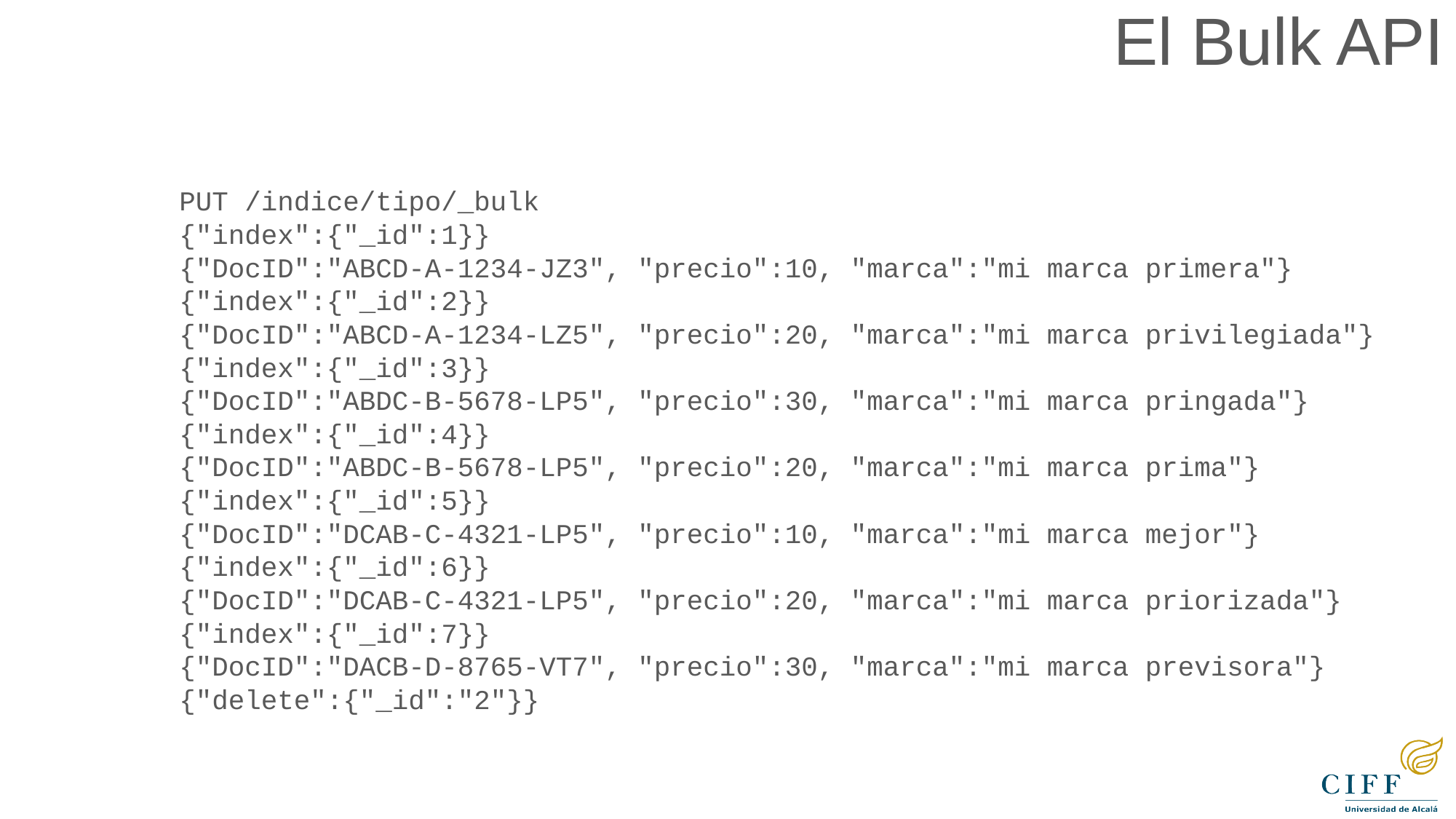

El Bulk API
PUT /indice/tipo/_bulk
{"index":{"_id":1}}
{"DocID":"ABCD-A-1234-JZ3", "precio":10, "marca":"mi marca primera"}
{"index":{"_id":2}}
{"DocID":"ABCD-A-1234-LZ5", "precio":20, "marca":"mi marca privilegiada"}
{"index":{"_id":3}}
{"DocID":"ABDC-B-5678-LP5", "precio":30, "marca":"mi marca pringada"}
{"index":{"_id":4}}
{"DocID":"ABDC-B-5678-LP5", "precio":20, "marca":"mi marca prima"}
{"index":{"_id":5}}
{"DocID":"DCAB-C-4321-LP5", "precio":10, "marca":"mi marca mejor"}
{"index":{"_id":6}}
{"DocID":"DCAB-C-4321-LP5", "precio":20, "marca":"mi marca priorizada"}
{"index":{"_id":7}}
{"DocID":"DACB-D-8765-VT7", "precio":30, "marca":"mi marca previsora"}
{"delete":{"_id":"2"}}